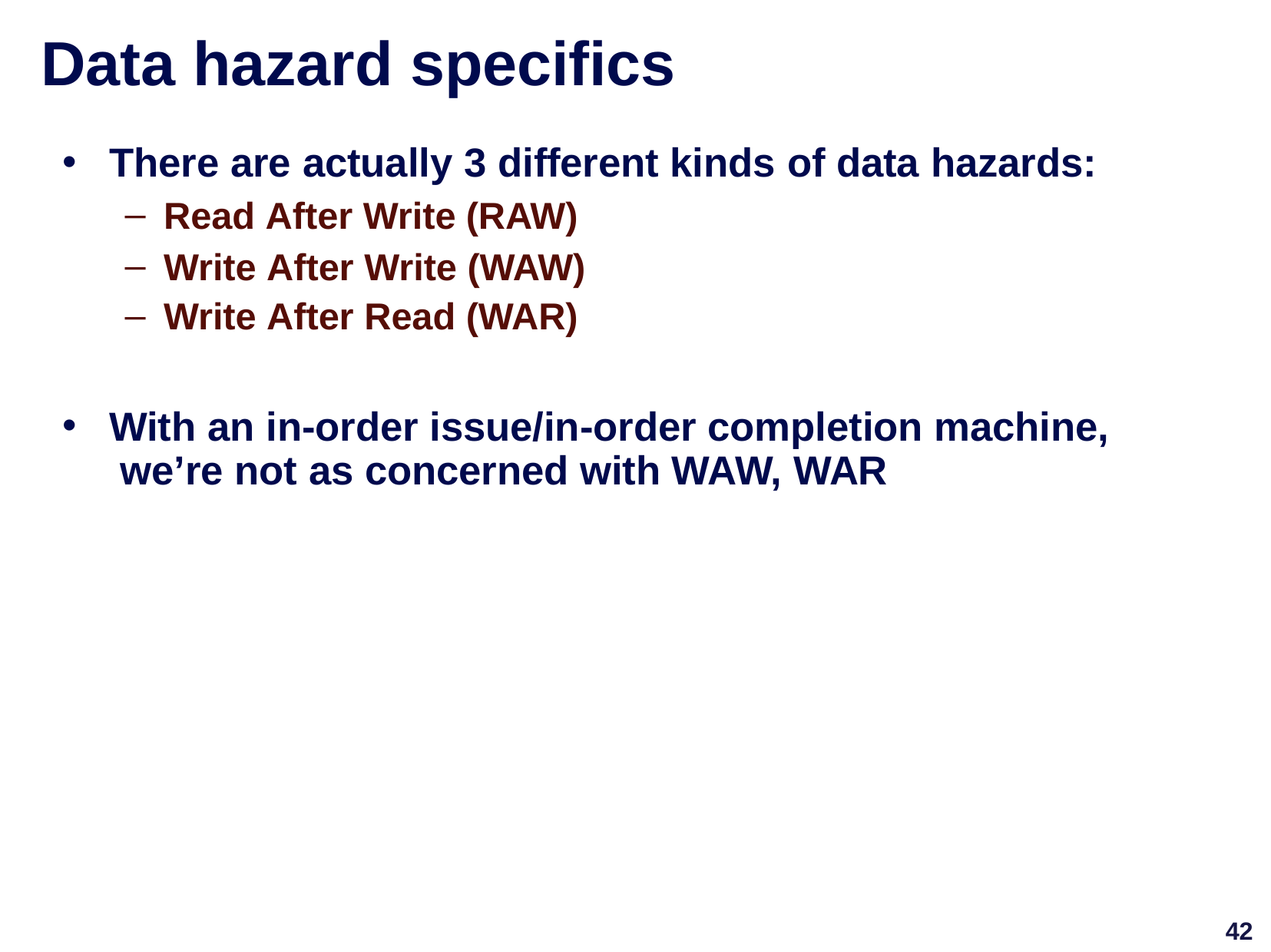

# Data hazard specifics
There are actually 3 different kinds of data hazards:
Read After Write (RAW)
Write After Write (WAW)
Write After Read (WAR)

With an in-order issue/in-order completion machine,  we’re not as concerned with WAW, WAR
42